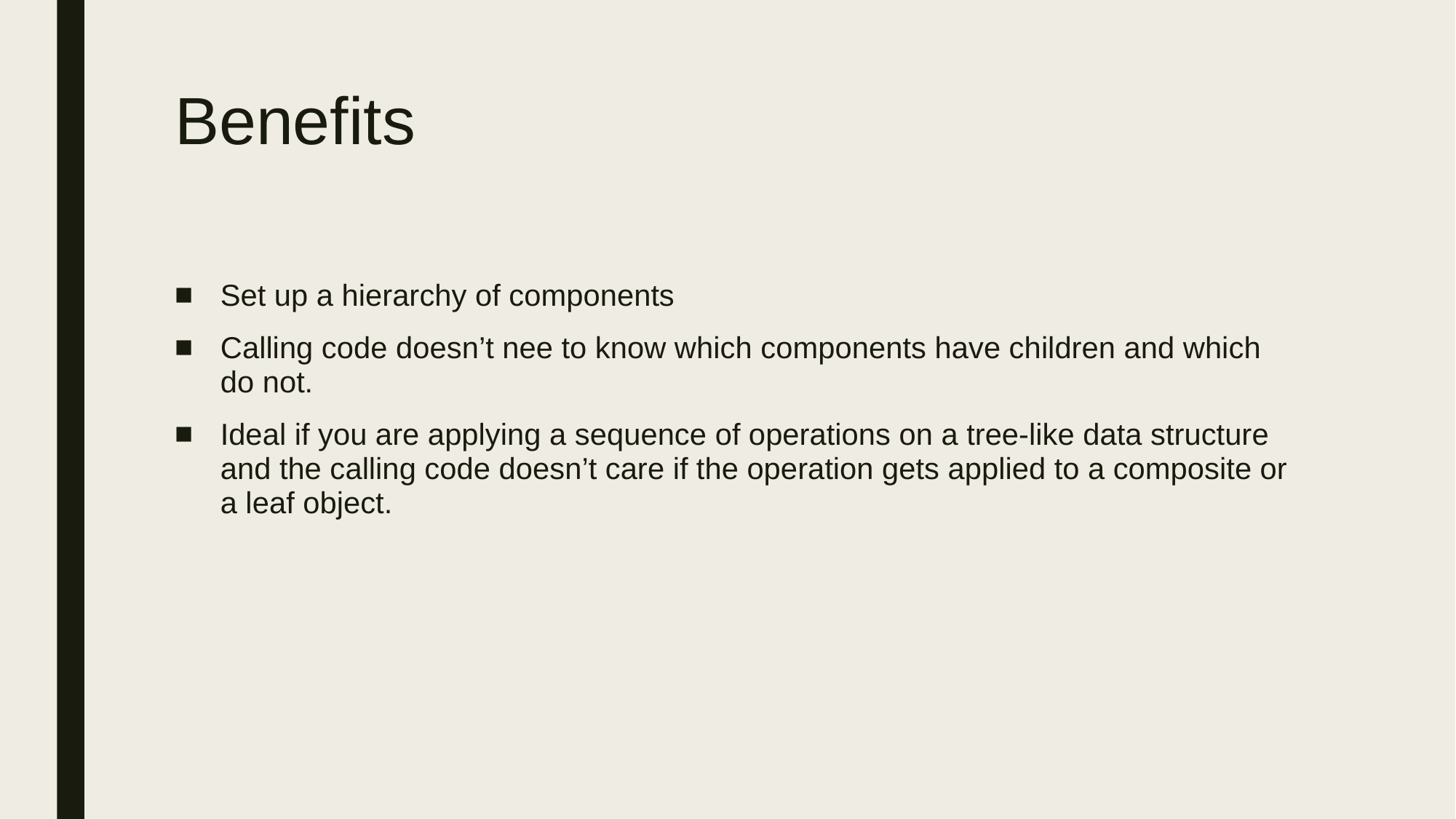

# Benefits
Set up a hierarchy of components
Calling code doesn’t nee to know which components have children and which do not.
Ideal if you are applying a sequence of operations on a tree-like data structure and the calling code doesn’t care if the operation gets applied to a composite or a leaf object.